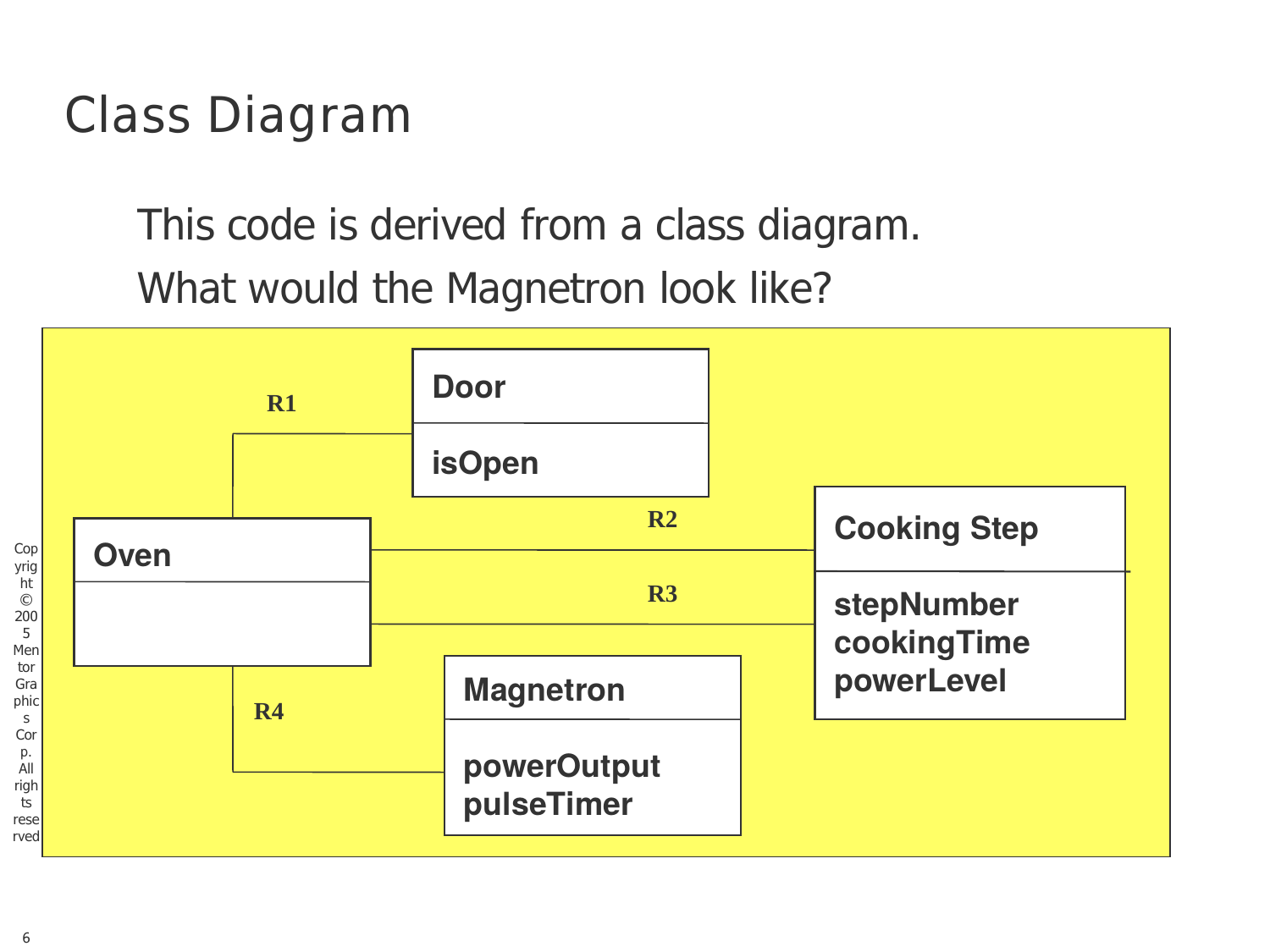

# Class Diagram
This code is derived from a class diagram.
What would the Magnetron look like?

Door

isOpen
R1

Cooking Step

stepNumber
cookingTime
powerLevel
R2
Oven

R3

Magnetron

powerOutput
pulseTimer

R4

Copyright © 2005 Mentor Graphics Corp. All rights reserved					6